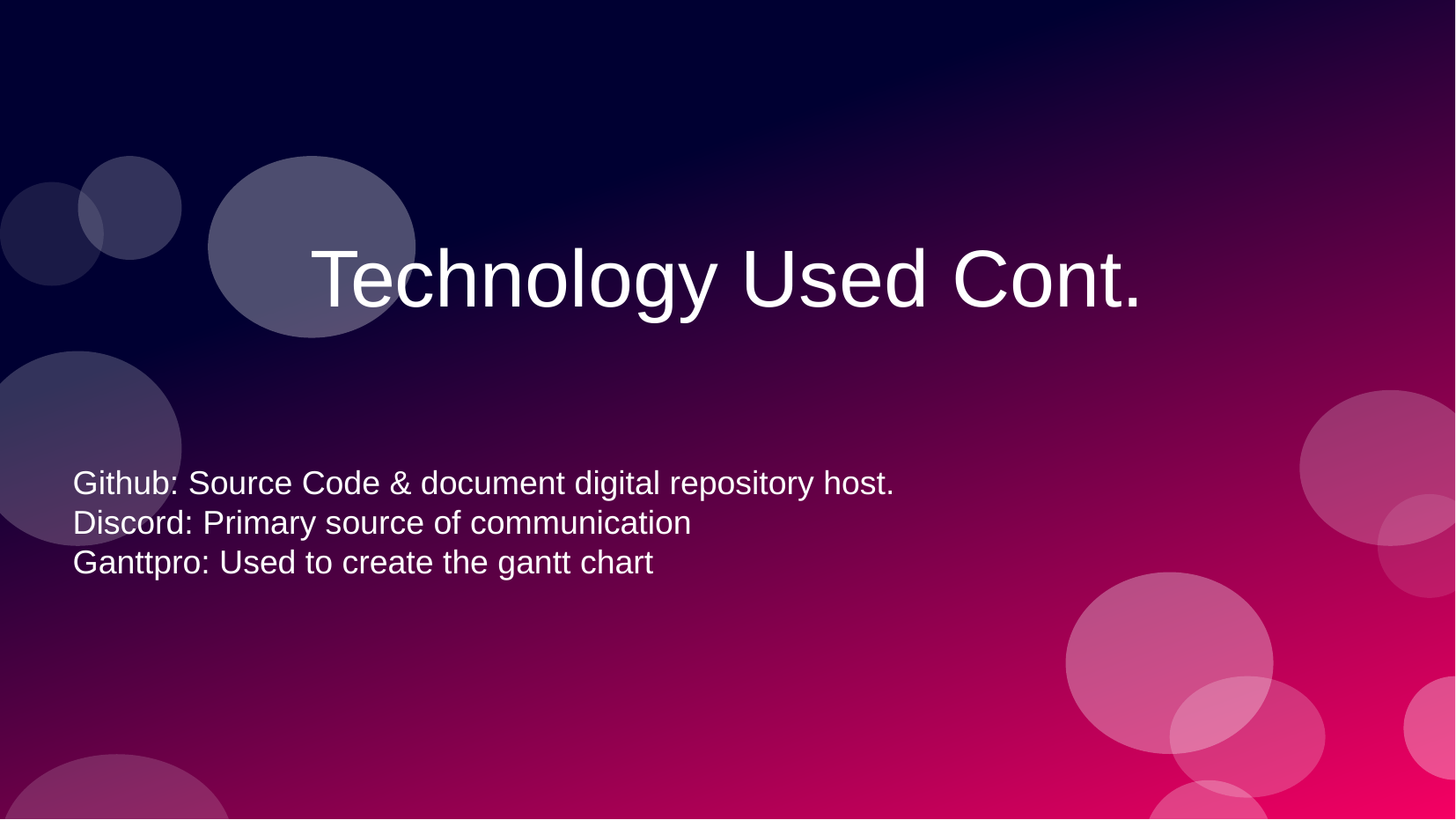

# Technology Used Cont.
Github: Source Code & document digital repository host.
Discord: Primary source of communication
Ganttpro: Used to create the gantt chart